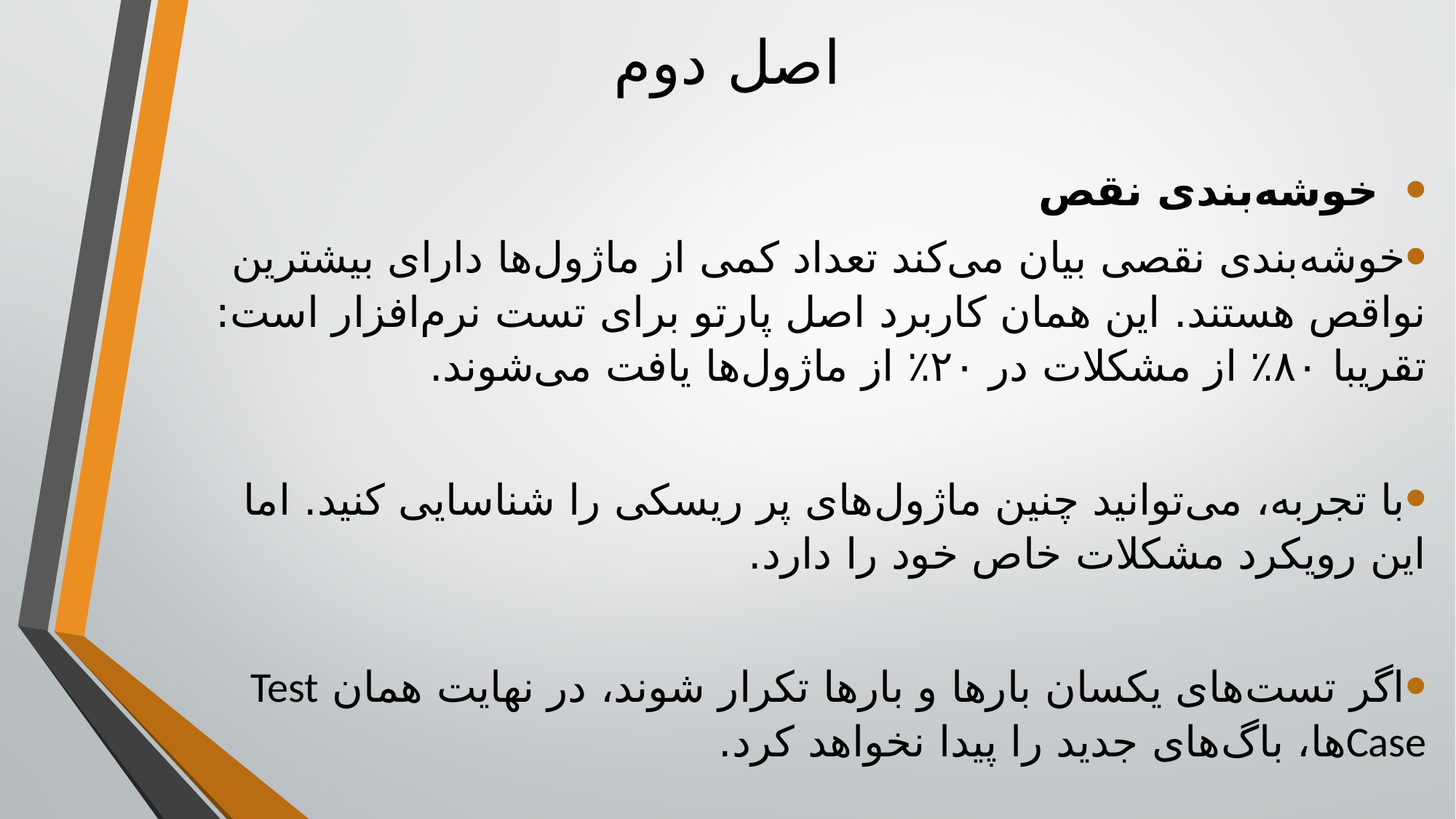

# اصل دوم
  خوشه‌بندی نقص
خوشه‌بندی نقصی بیان می‌کند تعداد کمی از ماژول‌ها دارای بیشترین نواقص هستند. این همان کاربرد اصل پارتو برای تست نرم‌افزار است: تقریبا ۸۰٪ از مشکلات در ۲۰٪ از ماژول‌ها یافت می‌شوند.

با تجربه، می‌توانید چنین ماژول‌های پر ریسکی را شناسایی کنید. اما این رویکرد مشکلات خاص خود را دارد.

اگر تست‌های یکسان بارها و بارها تکرار شوند، در نهایت همان Test Caseها، باگ‌های جدید را پیدا نخواهد کرد.